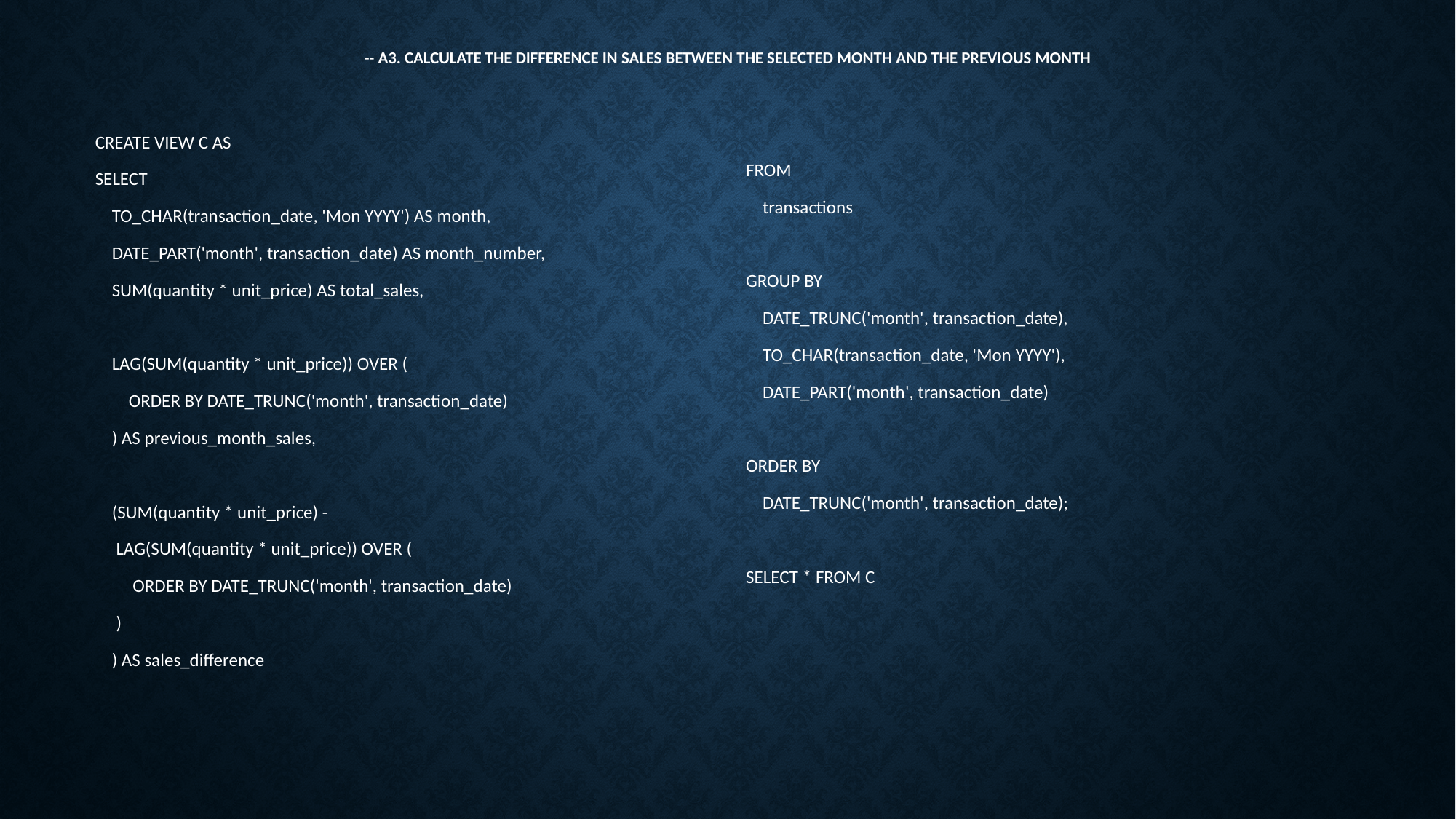

# -- A3. Calculate the difference in sales between the selected month and the previous month
CREATE VIEW C AS
SELECT
    TO_CHAR(transaction_date, 'Mon YYYY') AS month,
    DATE_PART('month', transaction_date) AS month_number,
    SUM(quantity * unit_price) AS total_sales,

    LAG(SUM(quantity * unit_price)) OVER (
        ORDER BY DATE_TRUNC('month', transaction_date)
    ) AS previous_month_sales,

    (SUM(quantity * unit_price) -
     LAG(SUM(quantity * unit_price)) OVER (
         ORDER BY DATE_TRUNC('month', transaction_date)
     )
    ) AS sales_difference

FROM
    transactions

GROUP BY
    DATE_TRUNC('month', transaction_date),
    TO_CHAR(transaction_date, 'Mon YYYY'),
    DATE_PART('month', transaction_date)

ORDER BY
    DATE_TRUNC('month', transaction_date);

SELECT * FROM C